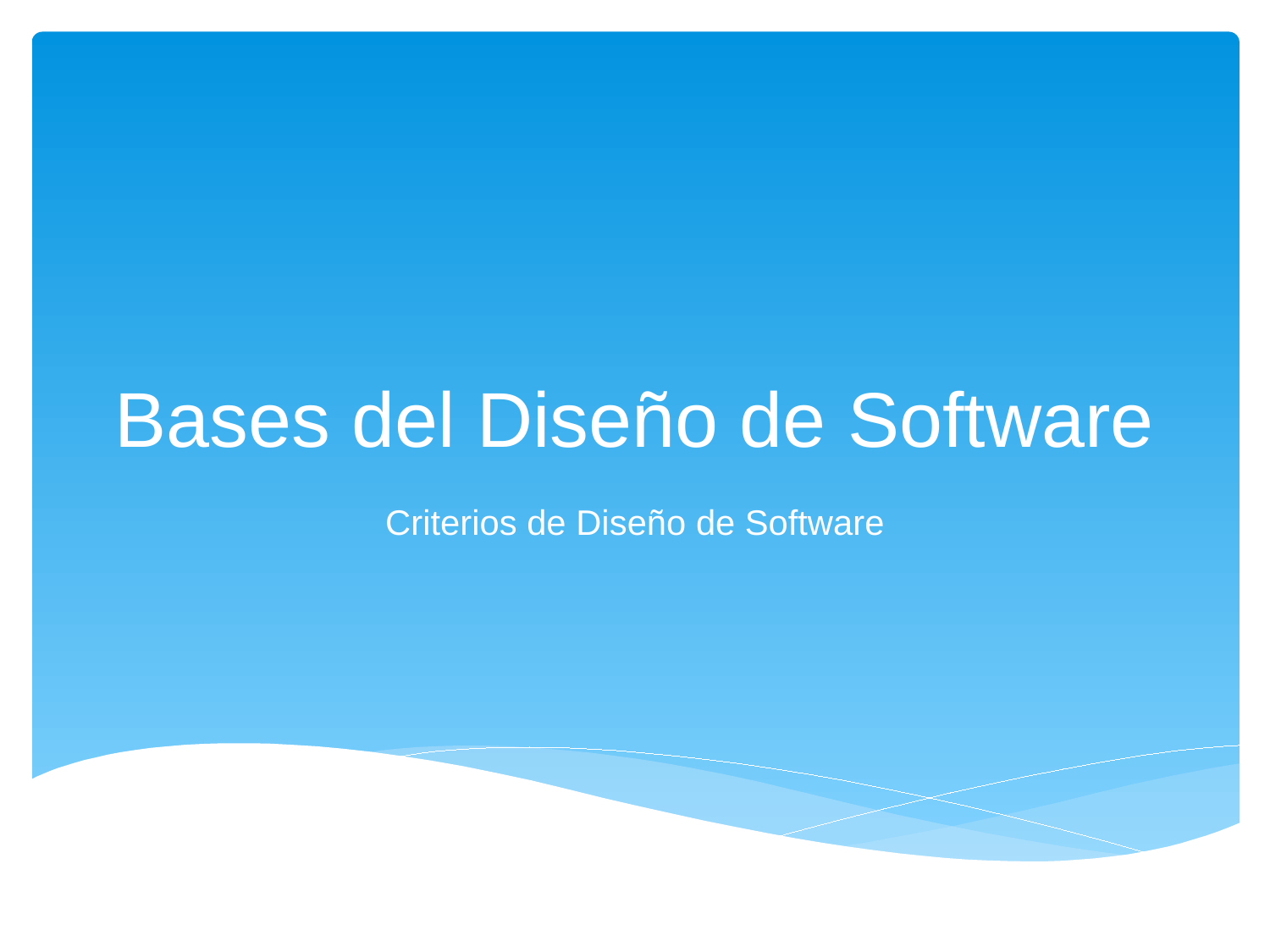

# Bases del Diseño de Software
Criterios de Diseño de Software